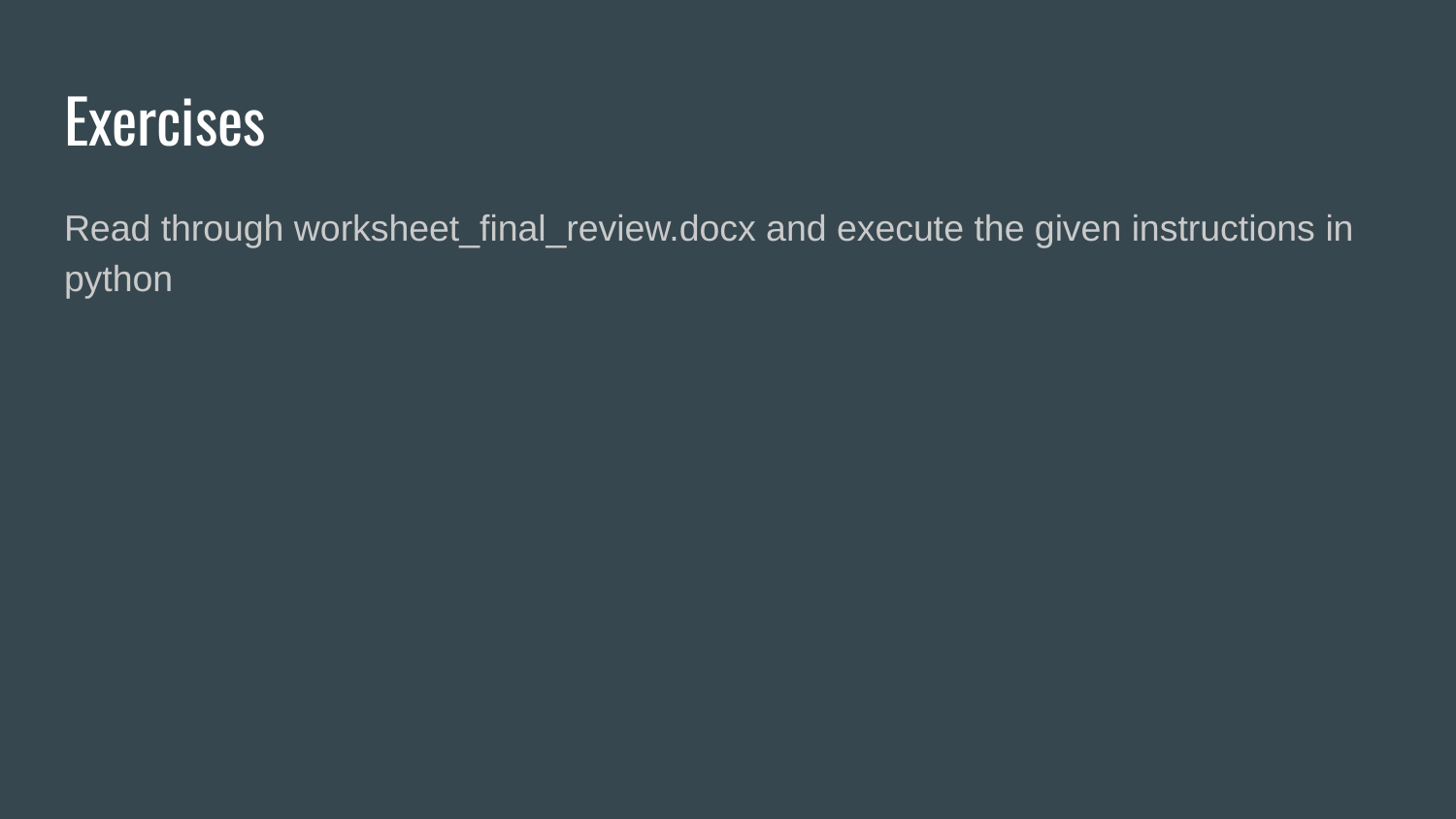

# Exercises
Read through worksheet_final_review.docx and execute the given instructions in python